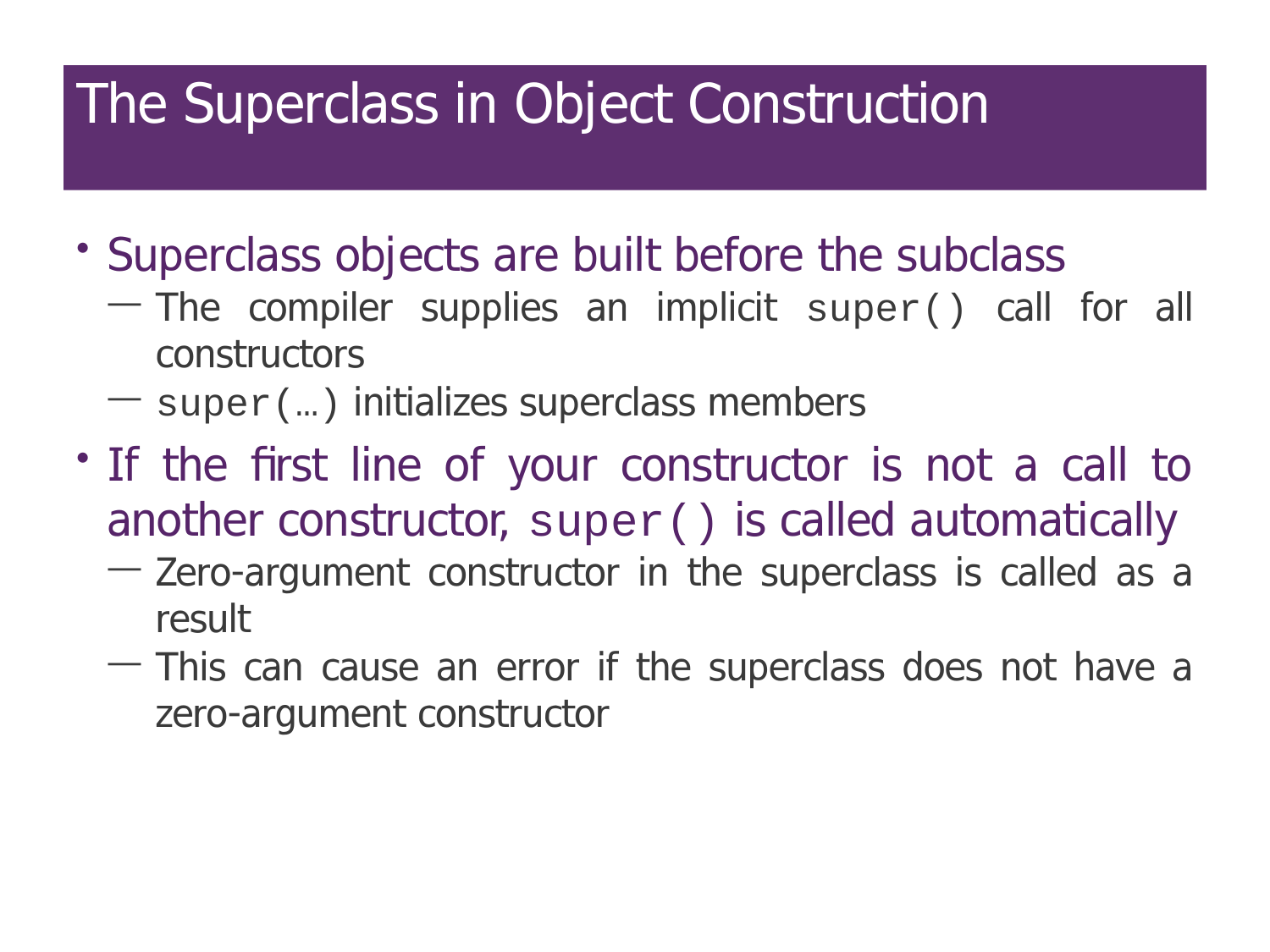

# The Superclass in Object Construction
Superclass objects are built before the subclass
The compiler supplies an implicit super() call for all constructors
super(…) initializes superclass members
If the first line of your constructor is not a call to another constructor, super() is called automatically
Zero-argument constructor in the superclass is called as a result
This can cause an error if the superclass does not have a zero-argument constructor